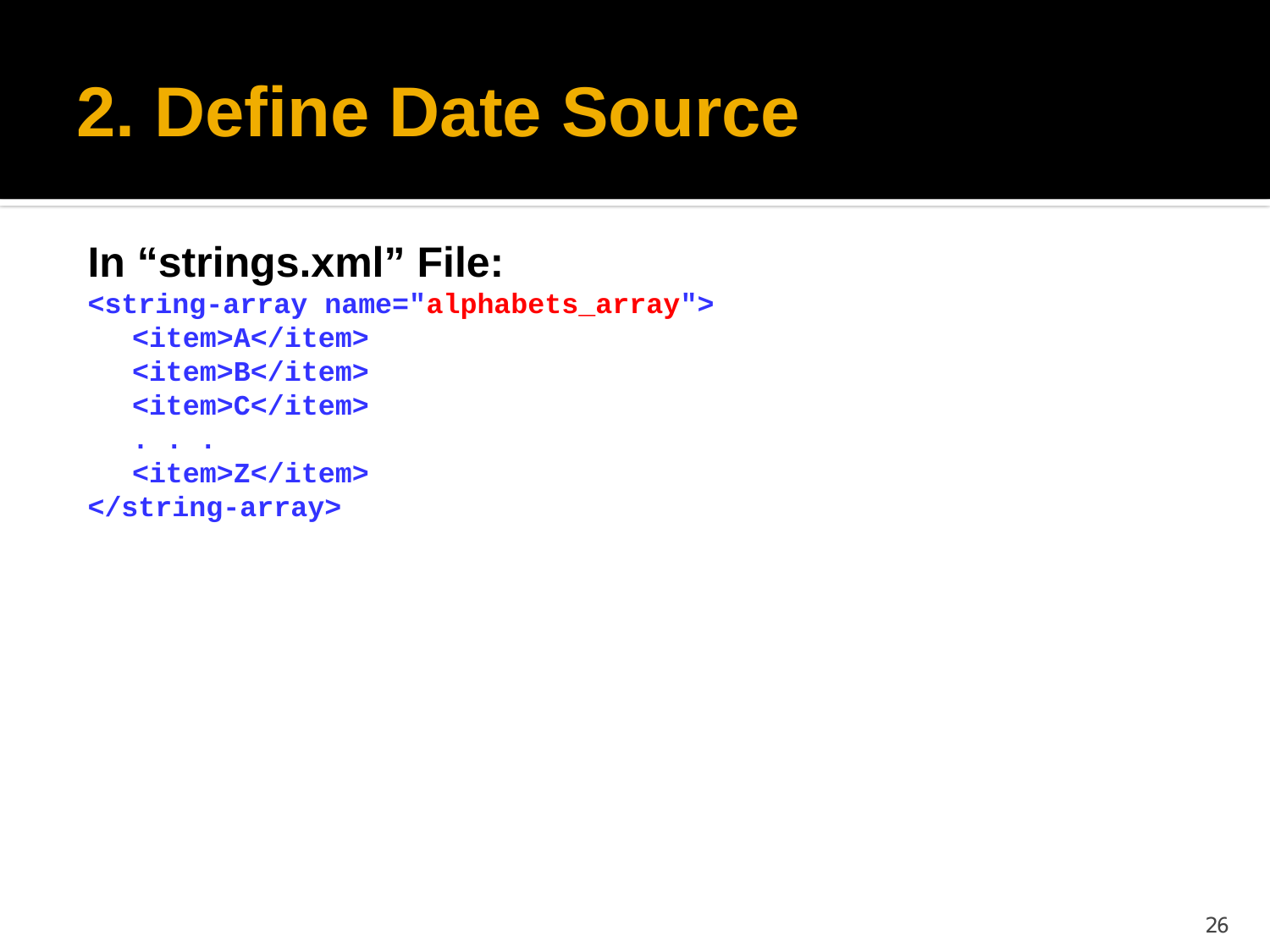

# 2. Define Date Source
In “strings.xml” File:
<string-array name="alphabets_array">
	<item>A</item>
	<item>B</item>
	<item>C</item>
	. . .
	<item>Z</item>
</string-array>

26